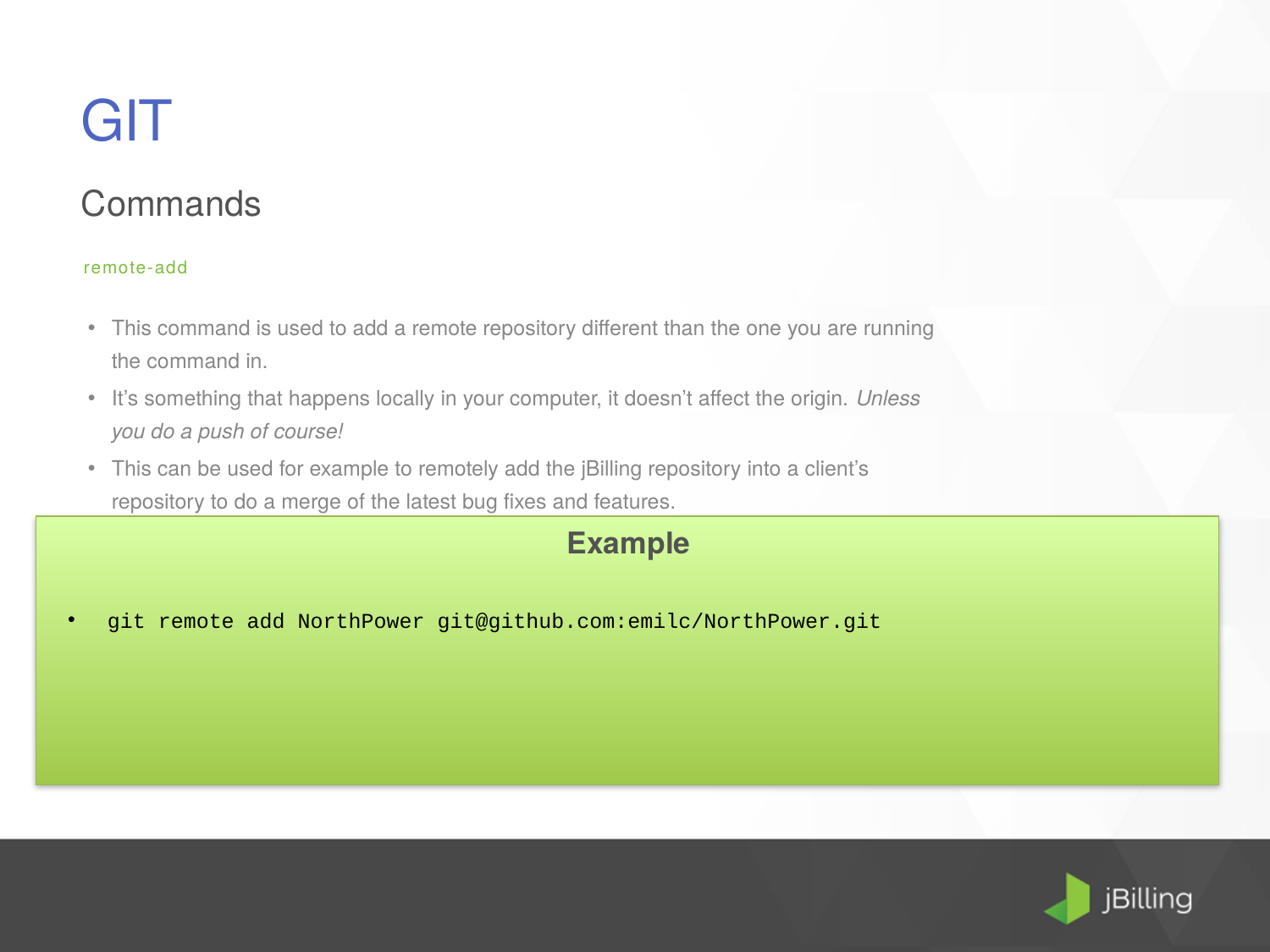

# GIT
Commands
remote-add

This command is used to add a remote repository different than the one you are running the command in.
It’s something that happens locally in your computer, it doesn’t affect the origin. Unless you do a push of course!
This can be used for example to remotely add the jBilling repository into a client’s repository to do a merge of the latest bug fixes and features.

Example
git remote add NorthPower git@github.com:emilc/NorthPower.git